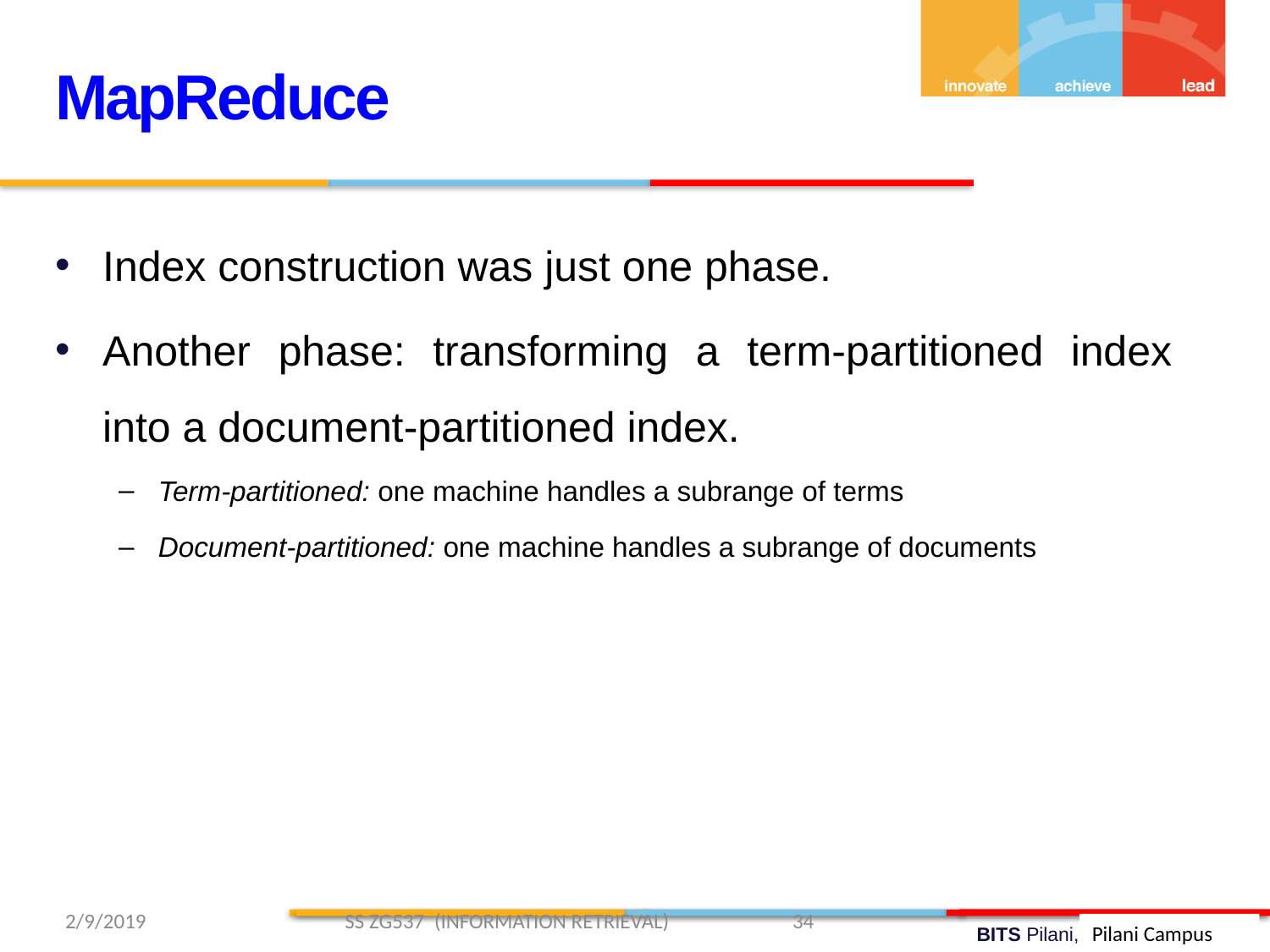

MapReduce
Index construction was just one phase.
Another phase: transforming a term-partitioned index into a document-partitioned index.
Term-partitioned: one machine handles a subrange of terms
Document-partitioned: one machine handles a subrange of documents

2/9/2019                                         SS ZG537  (INFORMATION RETRIEVAL)                         34
Pilani Campus